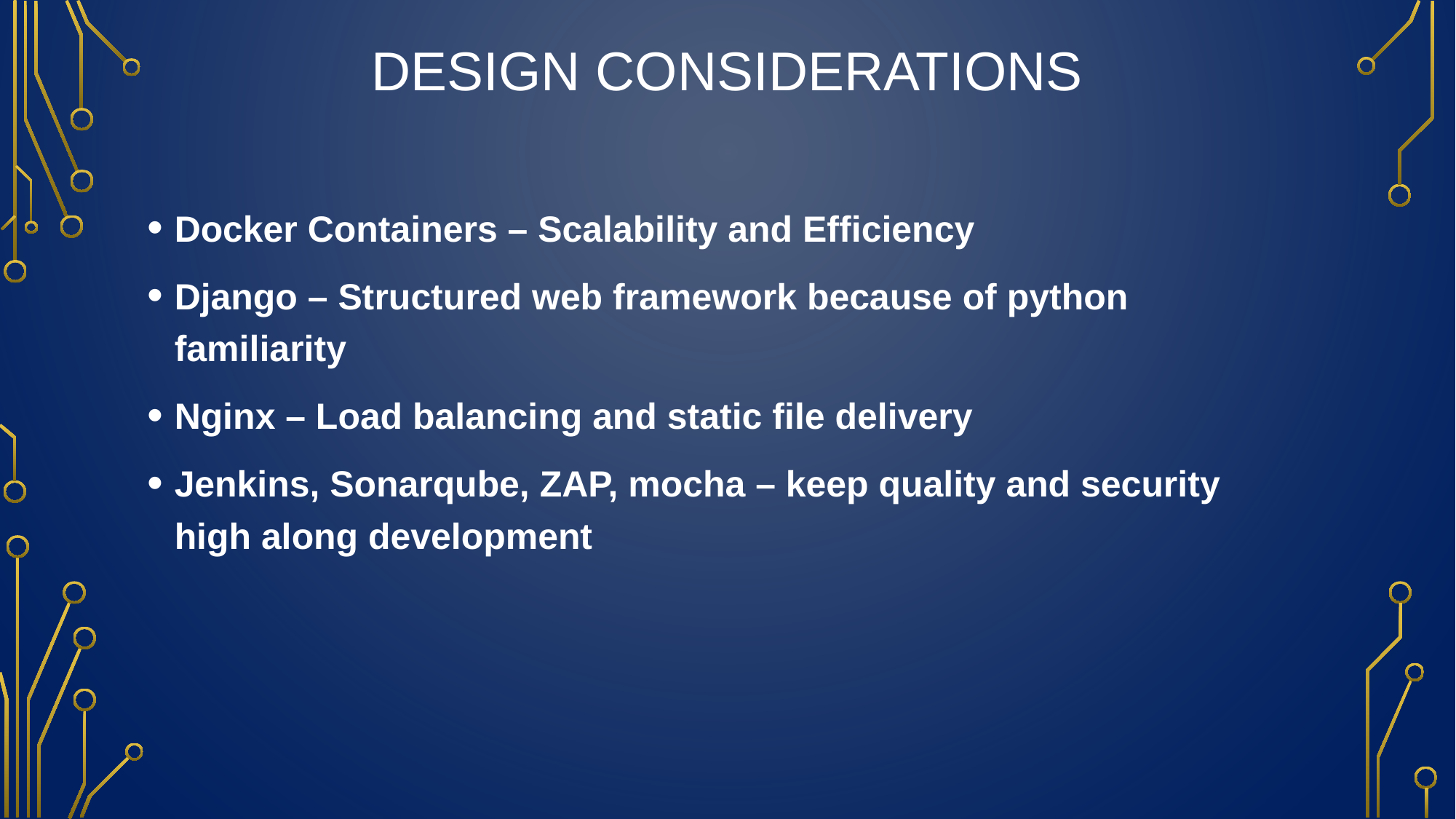

# Design considerations
Docker Containers – Scalability and Efficiency
Django – Structured web framework because of python familiarity
Nginx – Load balancing and static file delivery
Jenkins, Sonarqube, ZAP, mocha – keep quality and security high along development